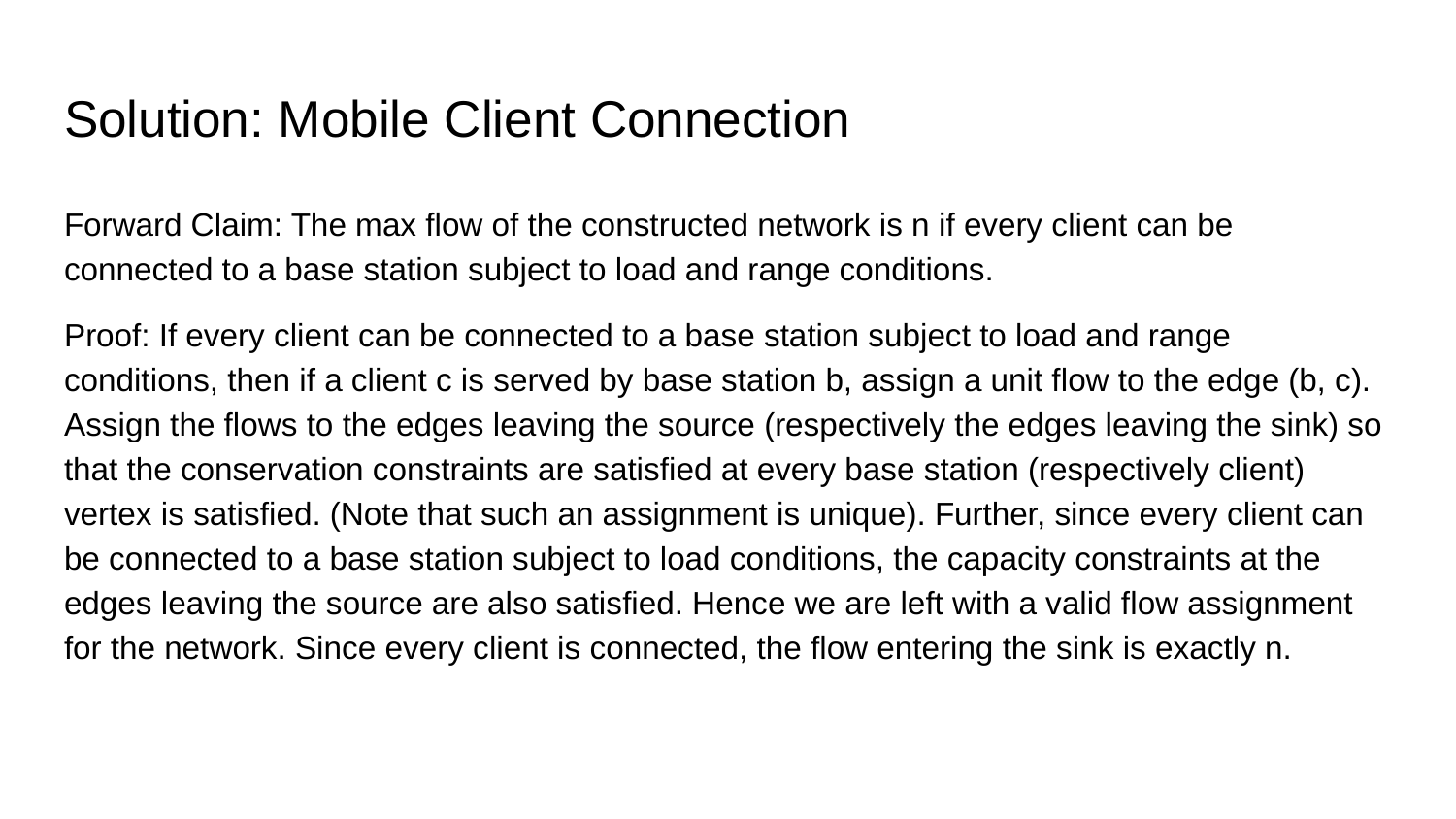

# Solution: Mobile Client Connection
Forward Claim: The max flow of the constructed network is n if every client can be connected to a base station subject to load and range conditions.
Proof: If every client can be connected to a base station subject to load and range conditions, then if a client c is served by base station b, assign a unit flow to the edge (b, c). Assign the flows to the edges leaving the source (respectively the edges leaving the sink) so that the conservation constraints are satisfied at every base station (respectively client) vertex is satisfied. (Note that such an assignment is unique). Further, since every client can be connected to a base station subject to load conditions, the capacity constraints at the edges leaving the source are also satisfied. Hence we are left with a valid flow assignment for the network. Since every client is connected, the flow entering the sink is exactly n.